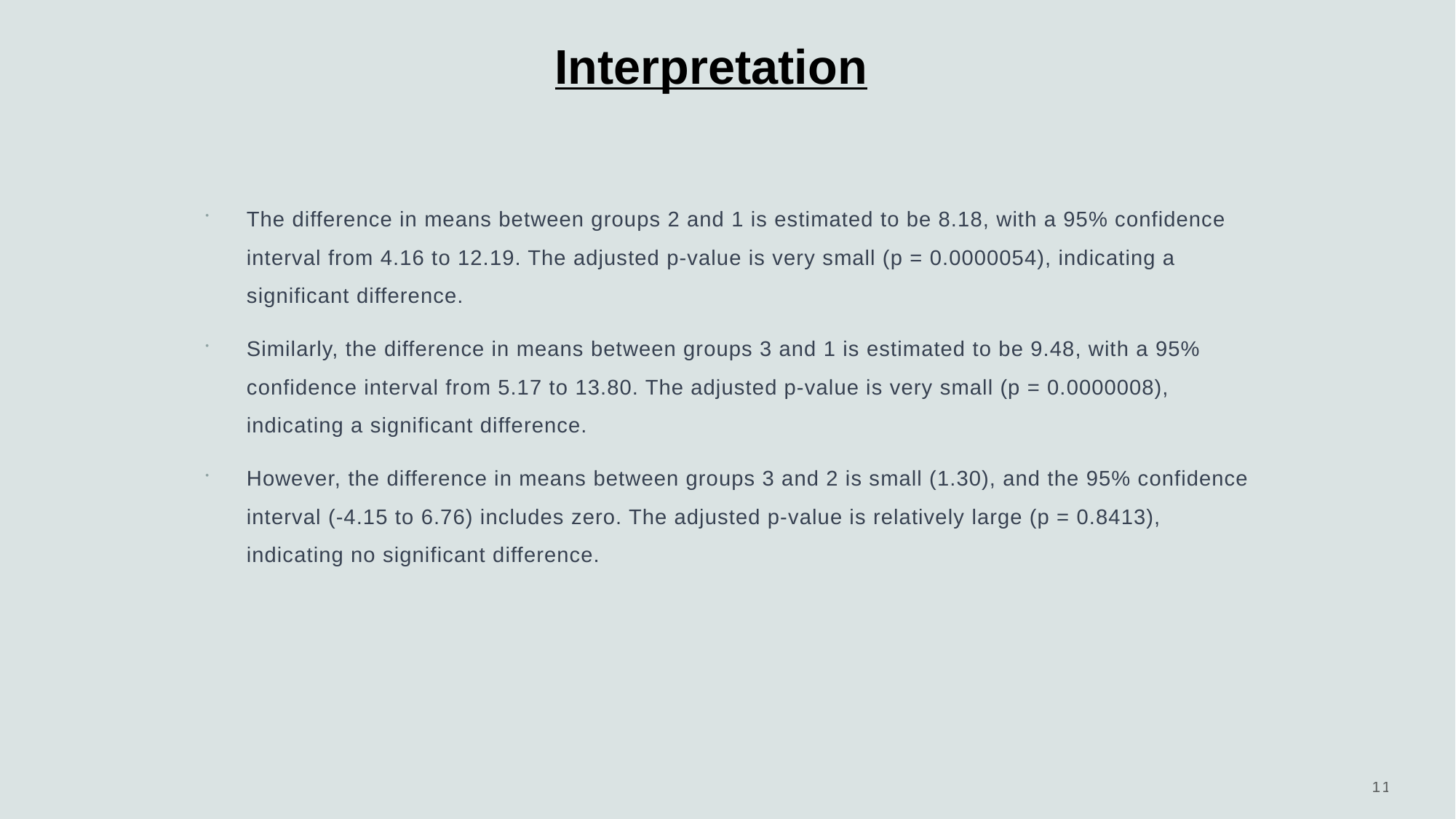

# Interpretation
The difference in means between groups 2 and 1 is estimated to be 8.18, with a 95% confidence interval from 4.16 to 12.19. The adjusted p-value is very small (p = 0.0000054), indicating a significant difference.
Similarly, the difference in means between groups 3 and 1 is estimated to be 9.48, with a 95% confidence interval from 5.17 to 13.80. The adjusted p-value is very small (p = 0.0000008), indicating a significant difference.
However, the difference in means between groups 3 and 2 is small (1.30), and the 95% confidence interval (-4.15 to 6.76) includes zero. The adjusted p-value is relatively large (p = 0.8413), indicating no significant difference.
11